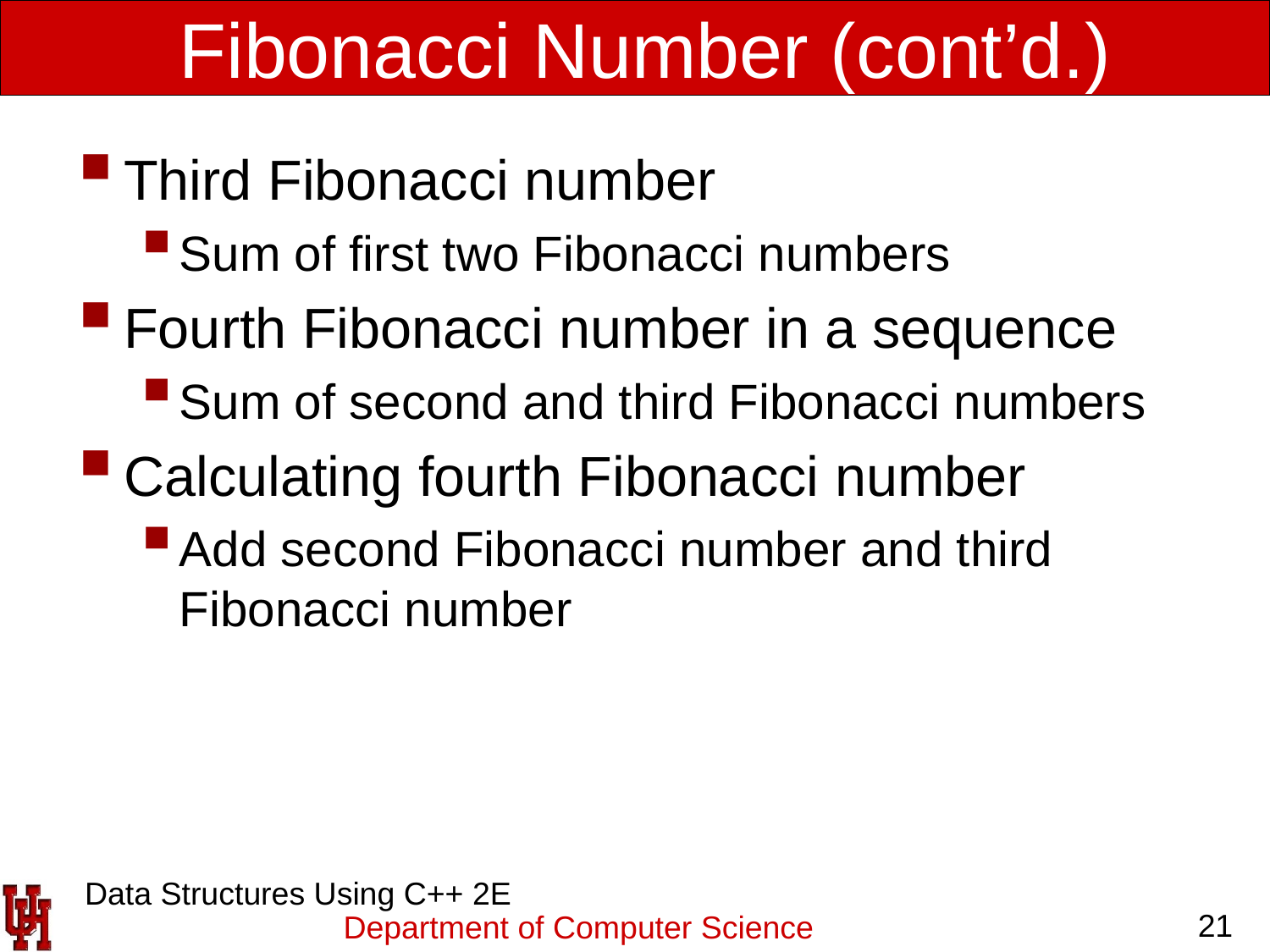

# Fibonacci Number (cont’d.)
Third Fibonacci number
Sum of first two Fibonacci numbers
Fourth Fibonacci number in a sequence
Sum of second and third Fibonacci numbers
Calculating fourth Fibonacci number
Add second Fibonacci number and third Fibonacci number
 Data Structures Using C++ 2E